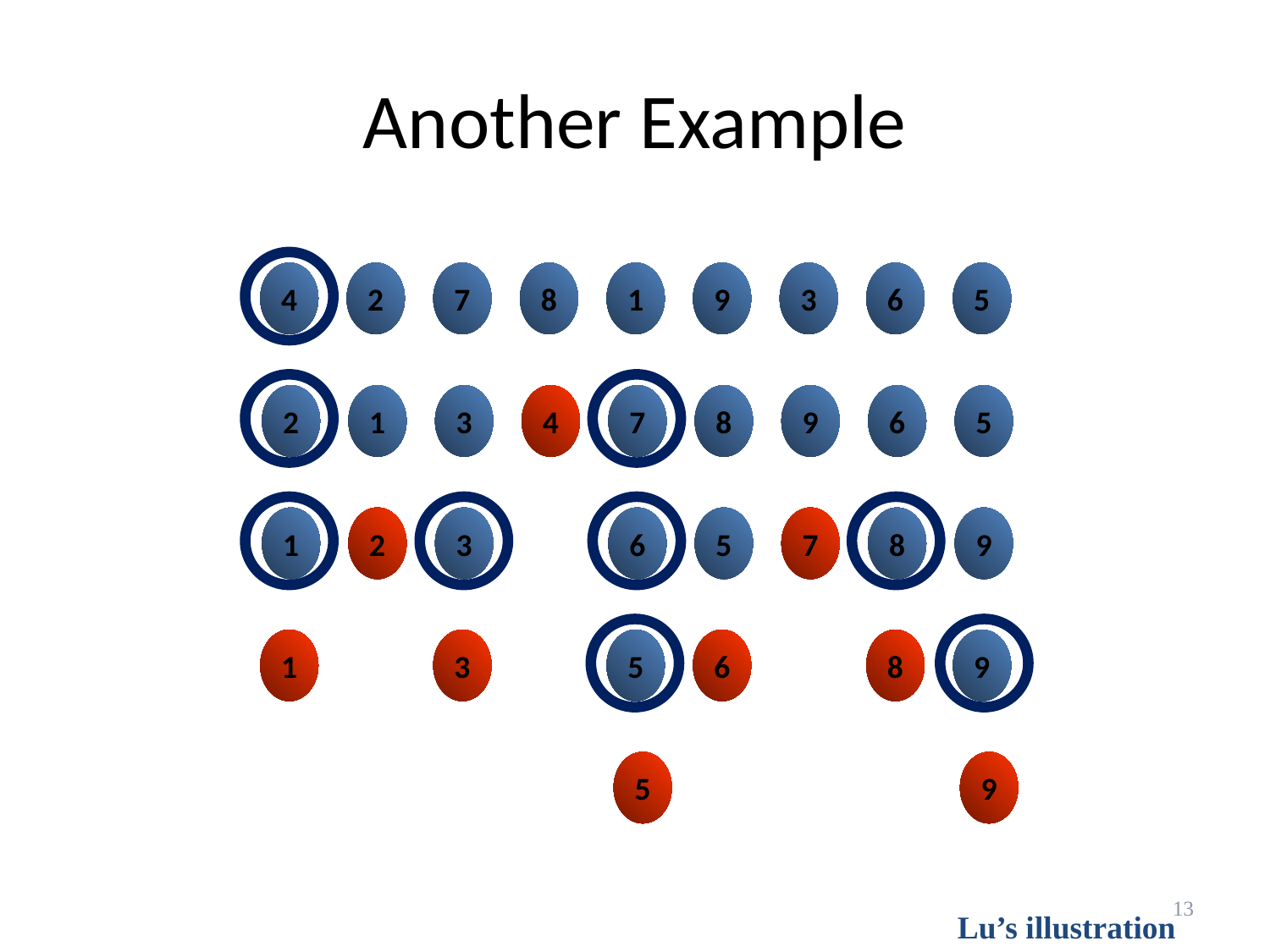

# Another Example

4
2
7
8
1
9
3
6
5

2
1
3
4
7
8
9
6
5

1
2
3
6
5
7
8
9

1
3
5
6
8
9
5
9
13
Lu’s illustration